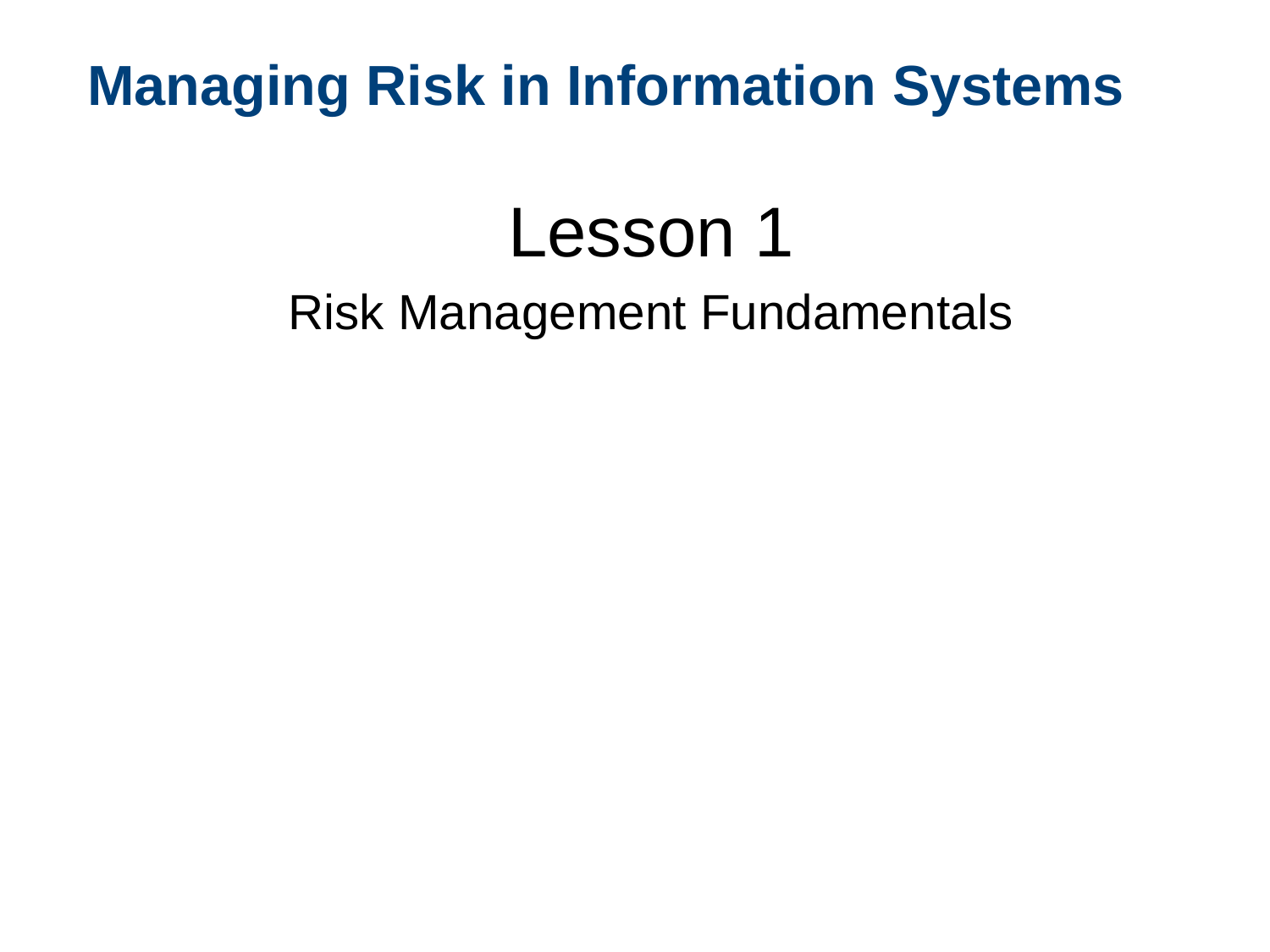

# Managing Risk in Information Systems
Lesson 1
Risk Management Fundamentals